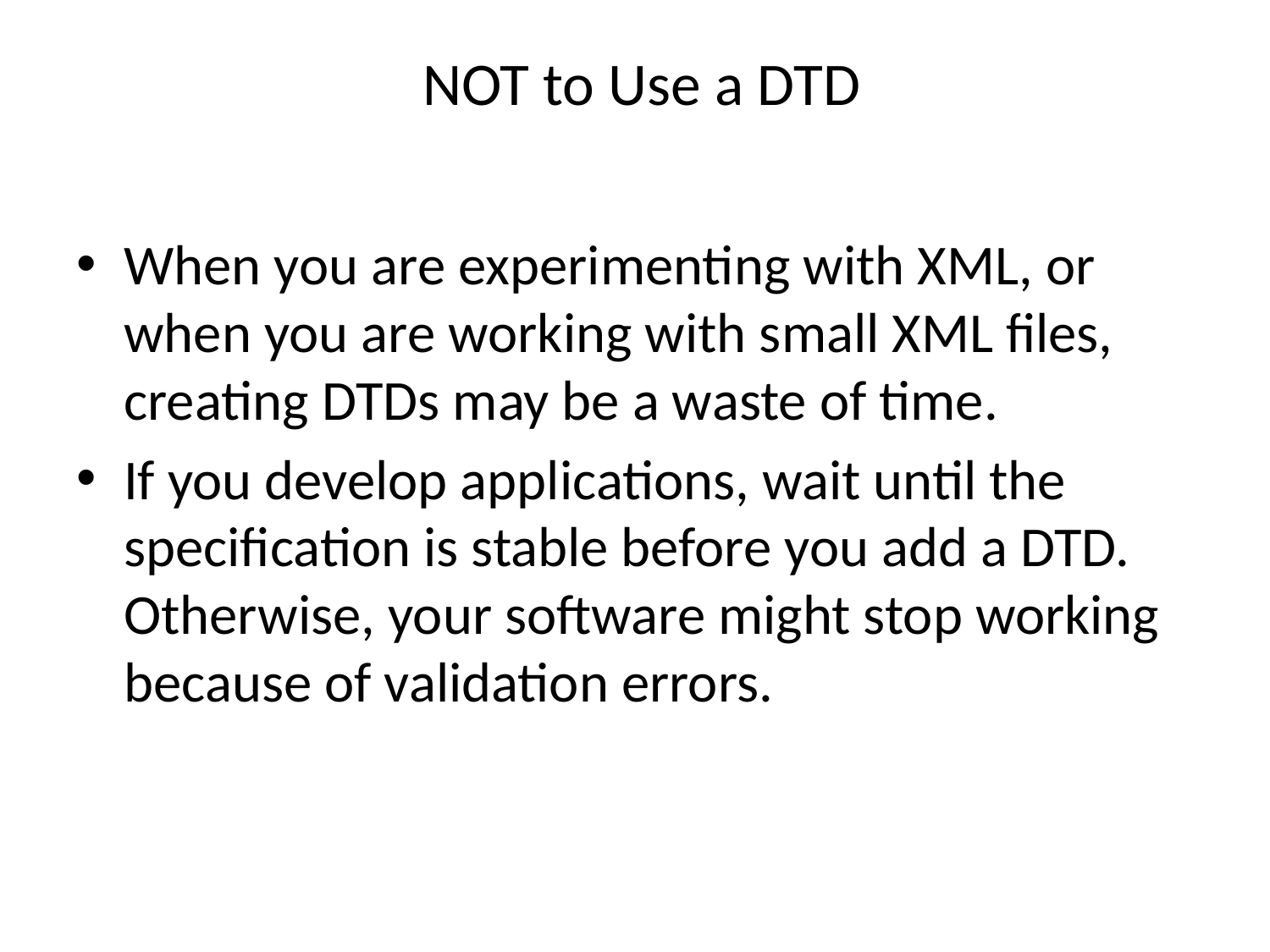

# NOT to Use a DTD
When you are experimenting with XML, or when you are working with small XML files, creating DTDs may be a waste of time.
If you develop applications, wait until the specification is stable before you add a DTD. Otherwise, your software might stop working because of validation errors.